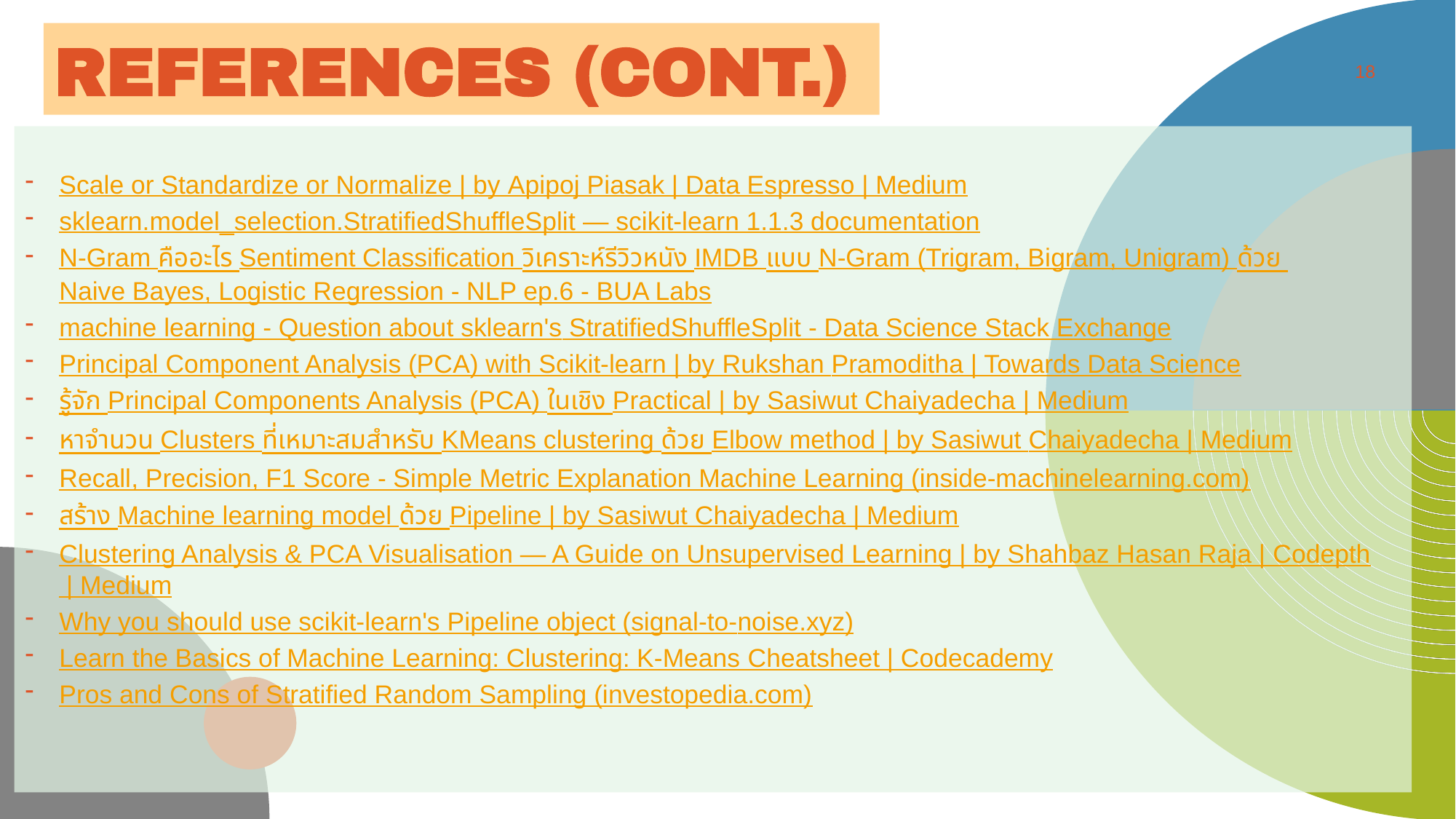

# References (cont.)
18

Scale or Standardize or Normalize | by Apipoj Piasak | Data Espresso | Medium
sklearn.model_selection.StratifiedShuffleSplit — scikit-learn 1.1.3 documentation
N-Gram คืออะไร Sentiment Classification วิเคราะห์รีวิวหนัง IMDB แบบ N-Gram (Trigram, Bigram, Unigram) ด้วย Naive Bayes, Logistic Regression - NLP ep.6 - BUA Labs
machine learning - Question about sklearn's StratifiedShuffleSplit - Data Science Stack Exchange
Principal Component Analysis (PCA) with Scikit-learn | by Rukshan Pramoditha | Towards Data Science
รู้จัก Principal Components Analysis (PCA) ในเชิง Practical | by Sasiwut Chaiyadecha | Medium
หาจำนวน Clusters ที่เหมาะสมสำหรับ KMeans clustering ด้วย Elbow method | by Sasiwut Chaiyadecha | Medium
Recall, Precision, F1 Score - Simple Metric Explanation Machine Learning (inside-machinelearning.com)
สร้าง Machine learning model ด้วย Pipeline | by Sasiwut Chaiyadecha | Medium
Clustering Analysis & PCA Visualisation — A Guide on Unsupervised Learning | by Shahbaz Hasan Raja | Codepth | Medium
Why you should use scikit-learn's Pipeline object (signal-to-noise.xyz)
Learn the Basics of Machine Learning: Clustering: K-Means Cheatsheet | Codecademy
Pros and Cons of Stratified Random Sampling (investopedia.com)